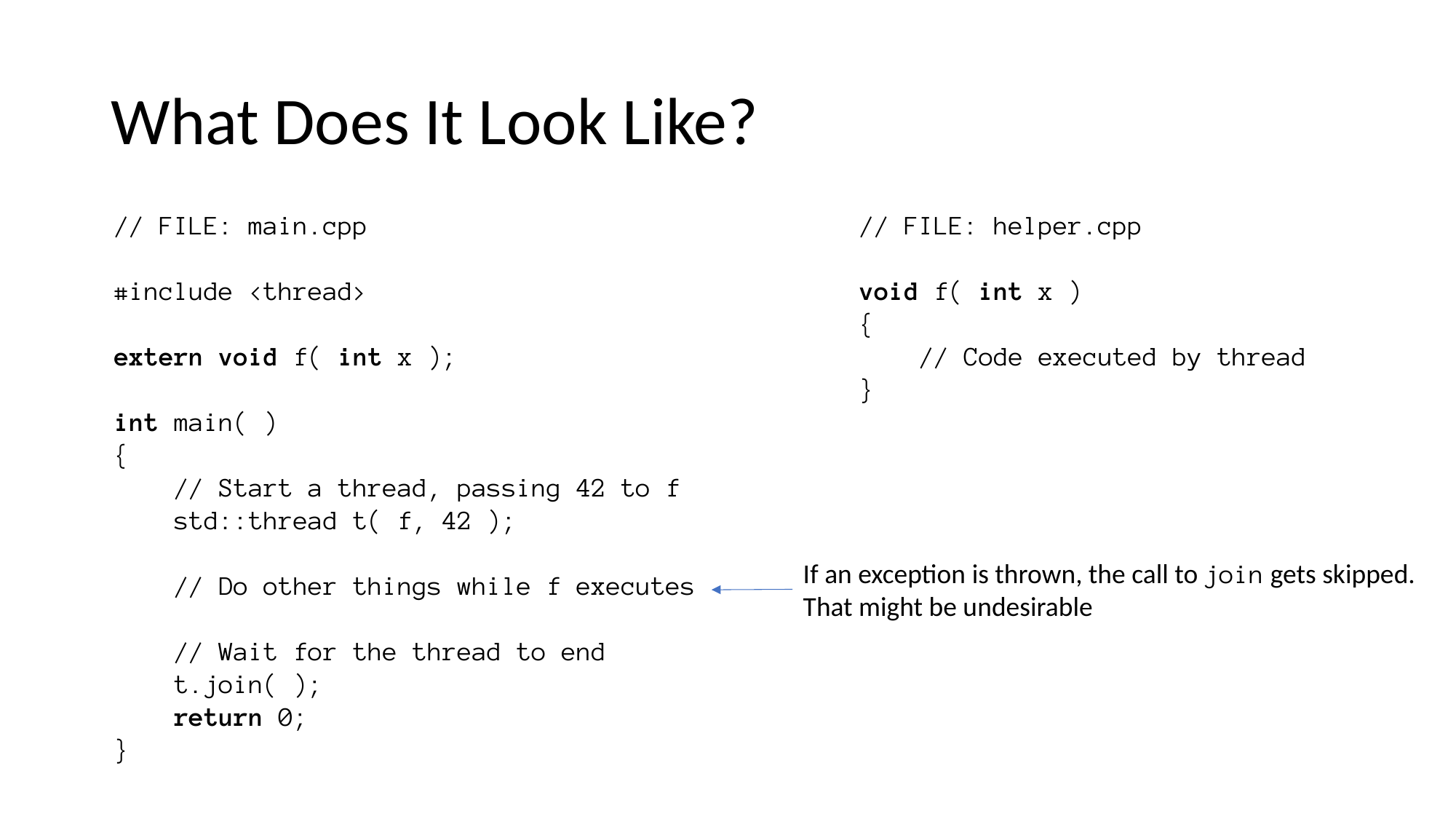

# What Does It Look Like?
// FILE: main.cpp

#include <thread>

extern void f( int x );

int main( )
{
    // Start a thread, passing 42 to f
    std::thread t( f, 42 );

    // Do other things while f executes

    // Wait for the thread to end
    t.join( );
    return 0;
}
// FILE: helper.cpp

void f( int x )
{
    // Code executed by thread
}
If an exception is thrown, the call to join gets skipped.
That might be undesirable